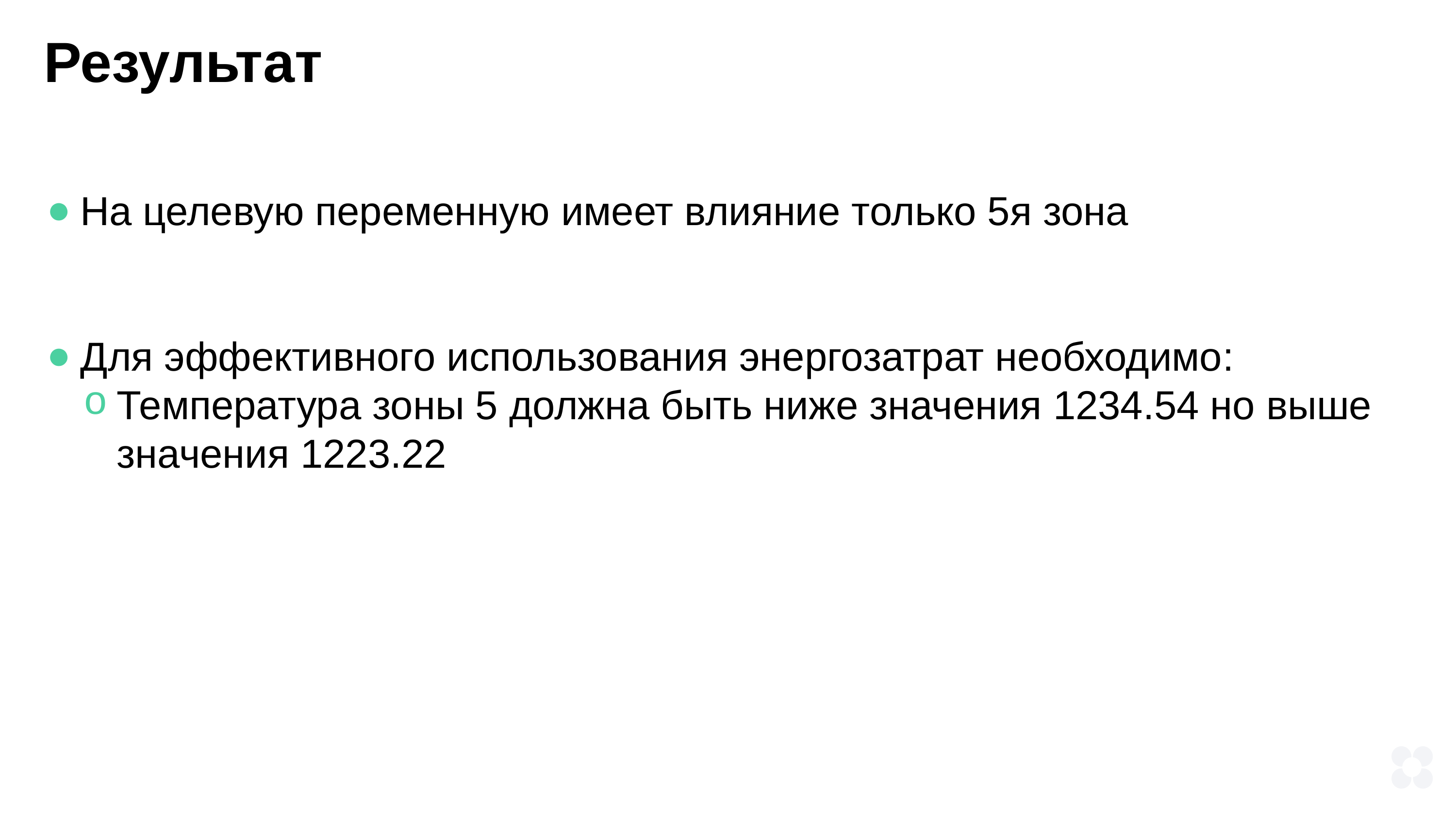

# Результат
На целевую переменную имеет влияние только 5я зона

Для эффективного использования энергозатрат необходимо:
Температура зоны 5 должна быть ниже значения 1234.54 но выше значения 1223.22